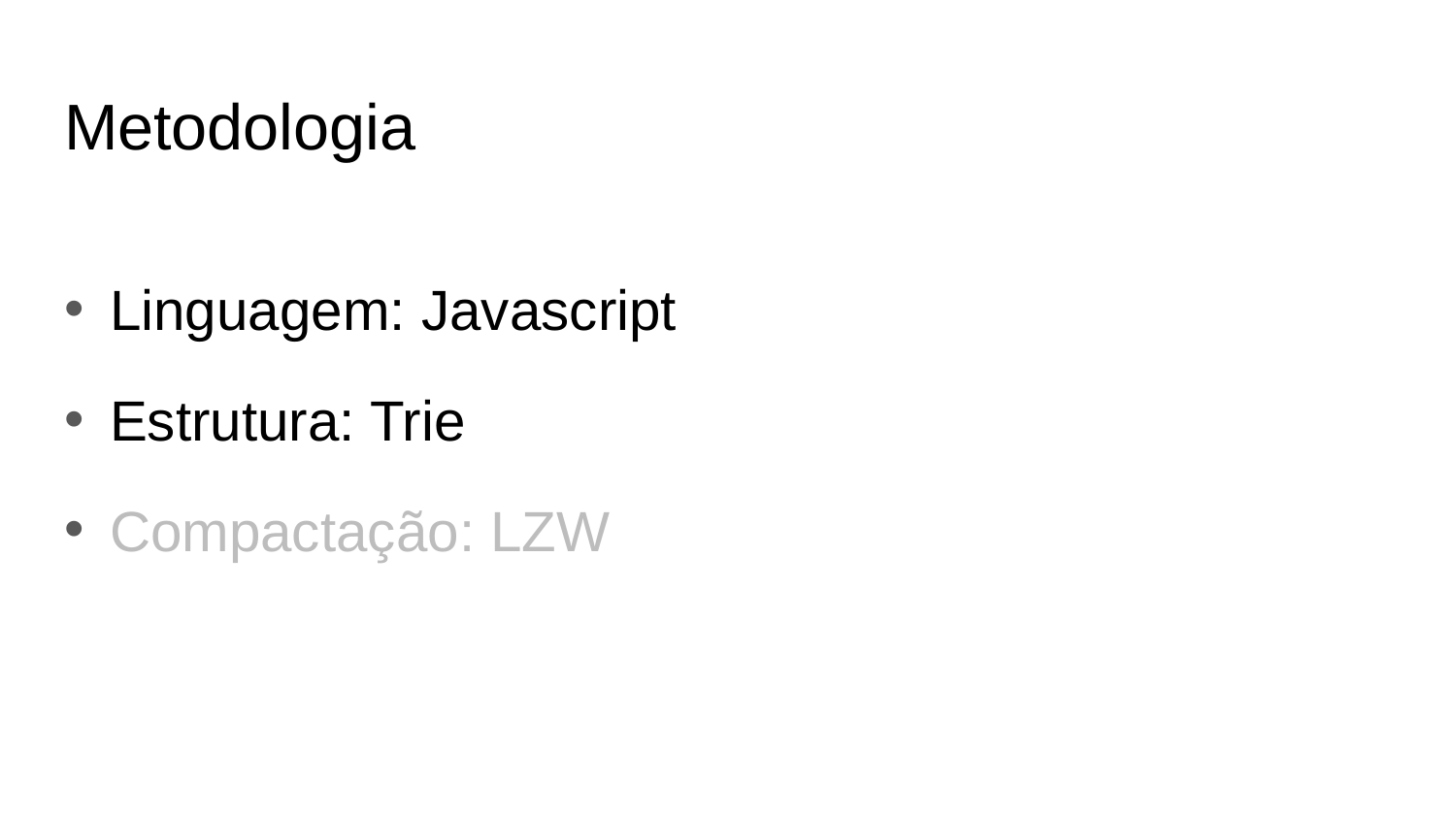

# Metodologia
Linguagem: Javascript
Estrutura: Trie
Compactação: LZW